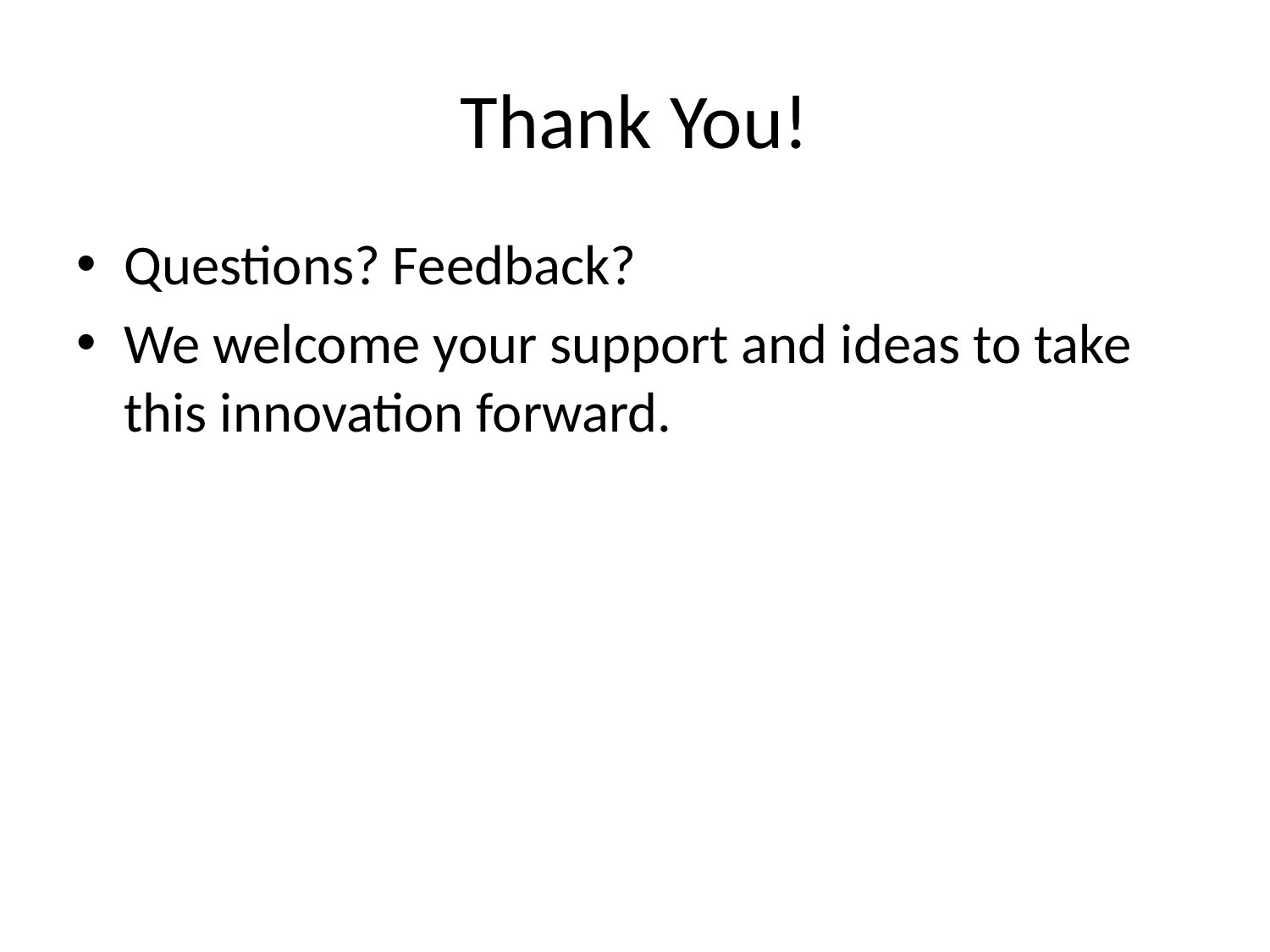

# Thank You!
Questions? Feedback?
We welcome your support and ideas to take this innovation forward.